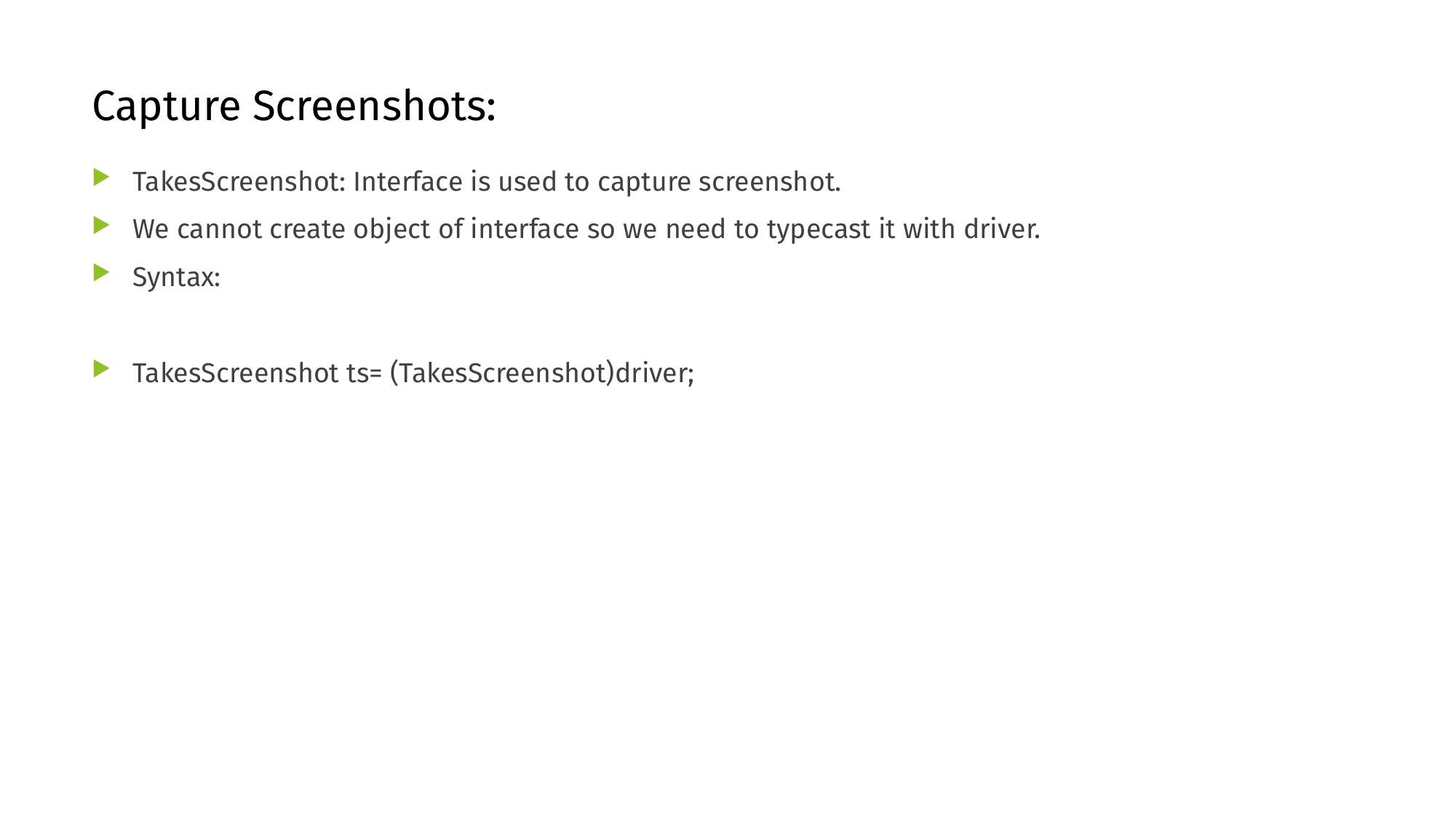

# Capture Screenshots:
TakesScreenshot: Interface is used to capture screenshot.
We cannot create object of interface so we need to typecast it with driver.
Syntax:

TakesScreenshot ts= (TakesScreenshot)driver;